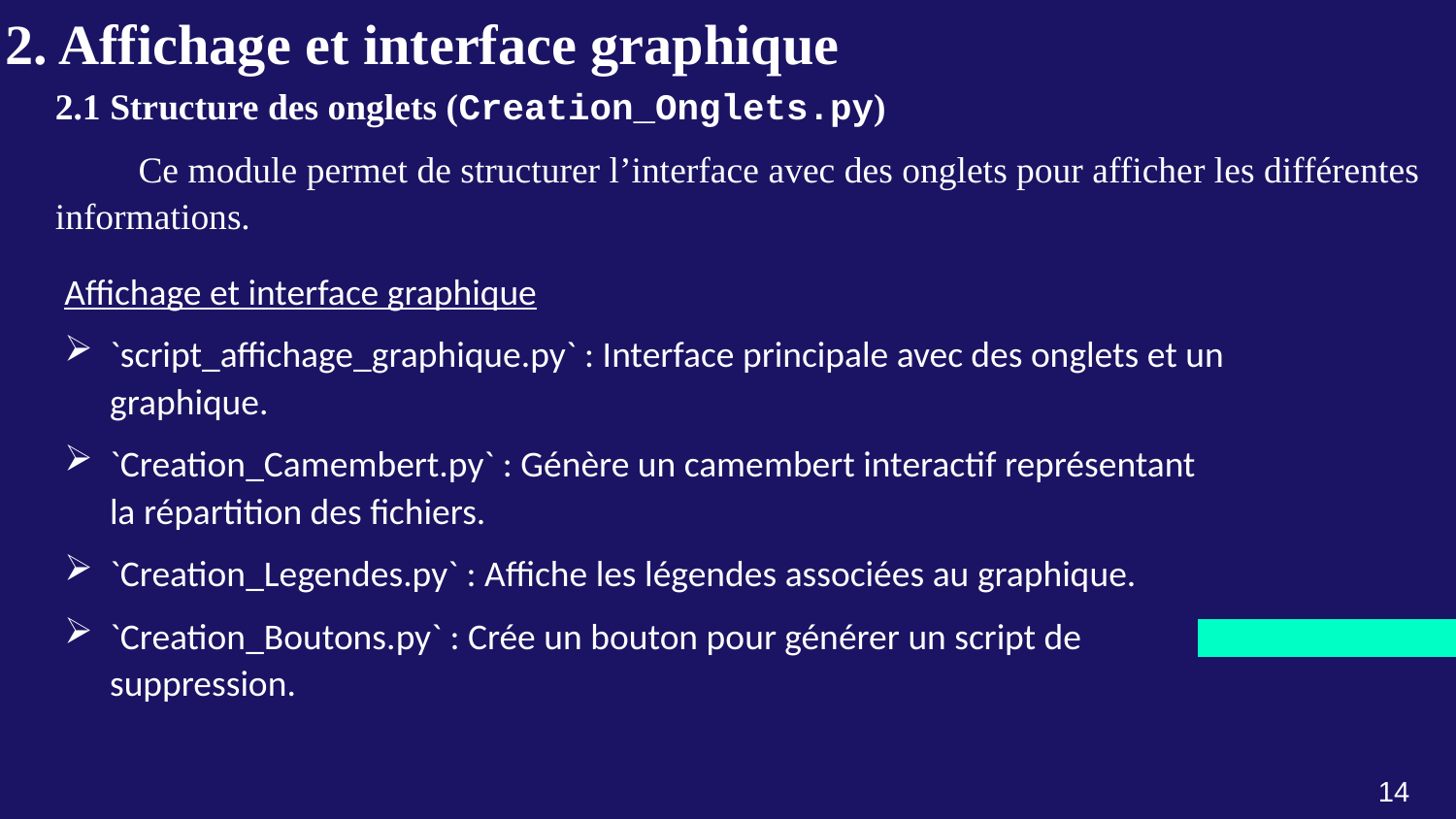

2. Affichage et interface graphique
2.1 Structure des onglets (Creation_Onglets.py)
         Ce module permet de structurer l’interface avec des onglets pour afficher les différentes informations.

Affichage et interface graphique
`script_affichage_graphique.py` : Interface principale avec des onglets et un graphique.
`Creation_Camembert.py` : Génère un camembert interactif représentant la répartition des fichiers.
`Creation_Legendes.py` : Affiche les légendes associées au graphique.
`Creation_Boutons.py` : Crée un bouton pour générer un script de suppression.

14